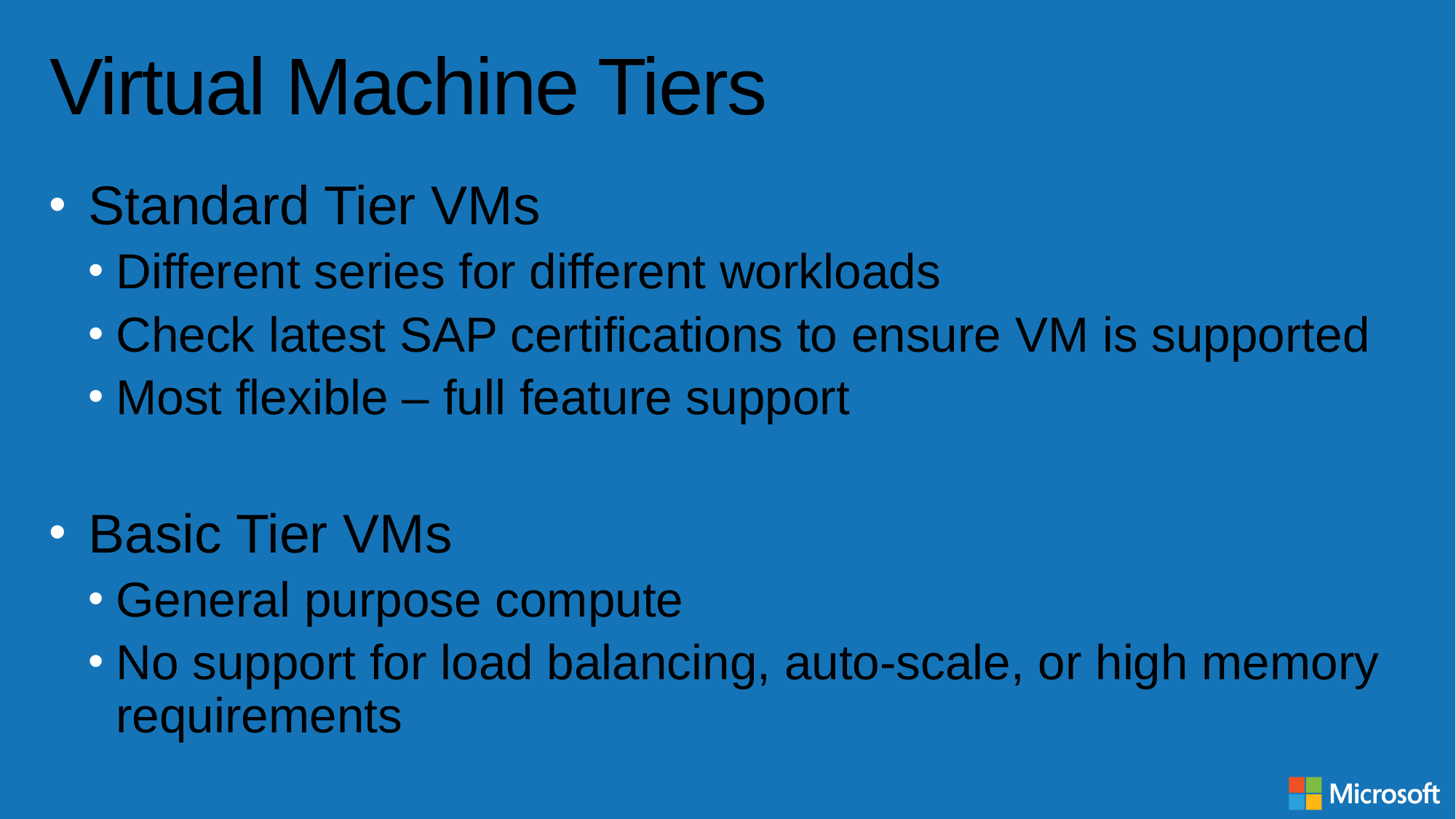

# Virtual Machine Tiers
Standard Tier VMs
Different series for different workloads
Check latest SAP certifications to ensure VM is supported
Most flexible – full feature support

Basic Tier VMs
General purpose compute
No support for load balancing, auto-scale, or high memory requirements